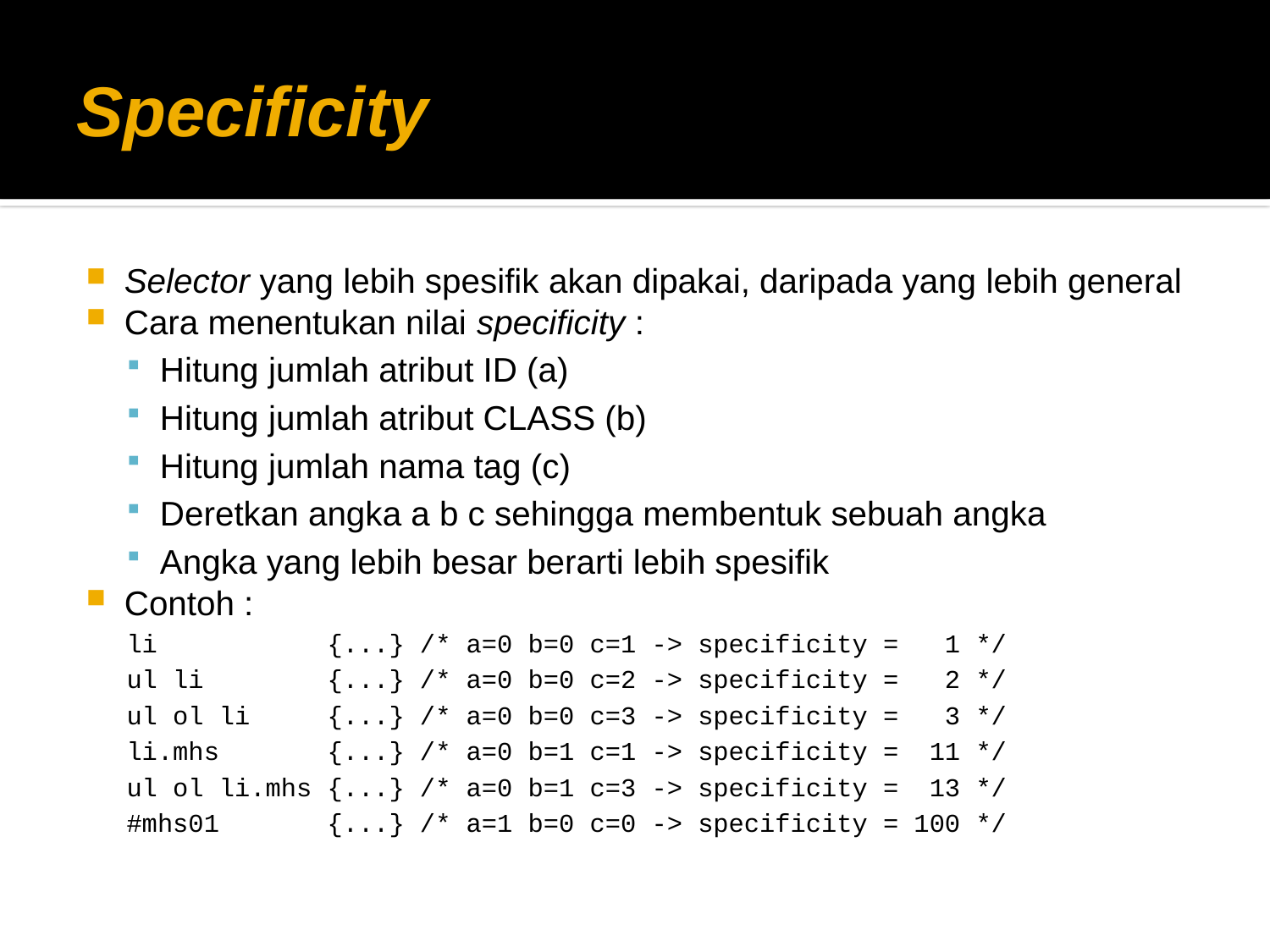

# Specificity
Selector yang lebih spesifik akan dipakai, daripada yang lebih general
Cara menentukan nilai specificity :
Hitung jumlah atribut ID (a)
Hitung jumlah atribut CLASS (b)
Hitung jumlah nama tag (c)
Deretkan angka a b c sehingga membentuk sebuah angka
Angka yang lebih besar berarti lebih spesifik
Contoh :
li           {...} /* a=0 b=0 c=1 -> specificity =   1 */
ul li        {...} /* a=0 b=0 c=2 -> specificity =   2 */
ul ol li     {...} /* a=0 b=0 c=3 -> specificity =   3 */
li.mhs       {...} /* a=0 b=1 c=1 -> specificity =  11 */
ul ol li.mhs {...} /* a=0 b=1 c=3 -> specificity =  13 */
#mhs01       {...} /* a=1 b=0 c=0 -> specificity = 100 */